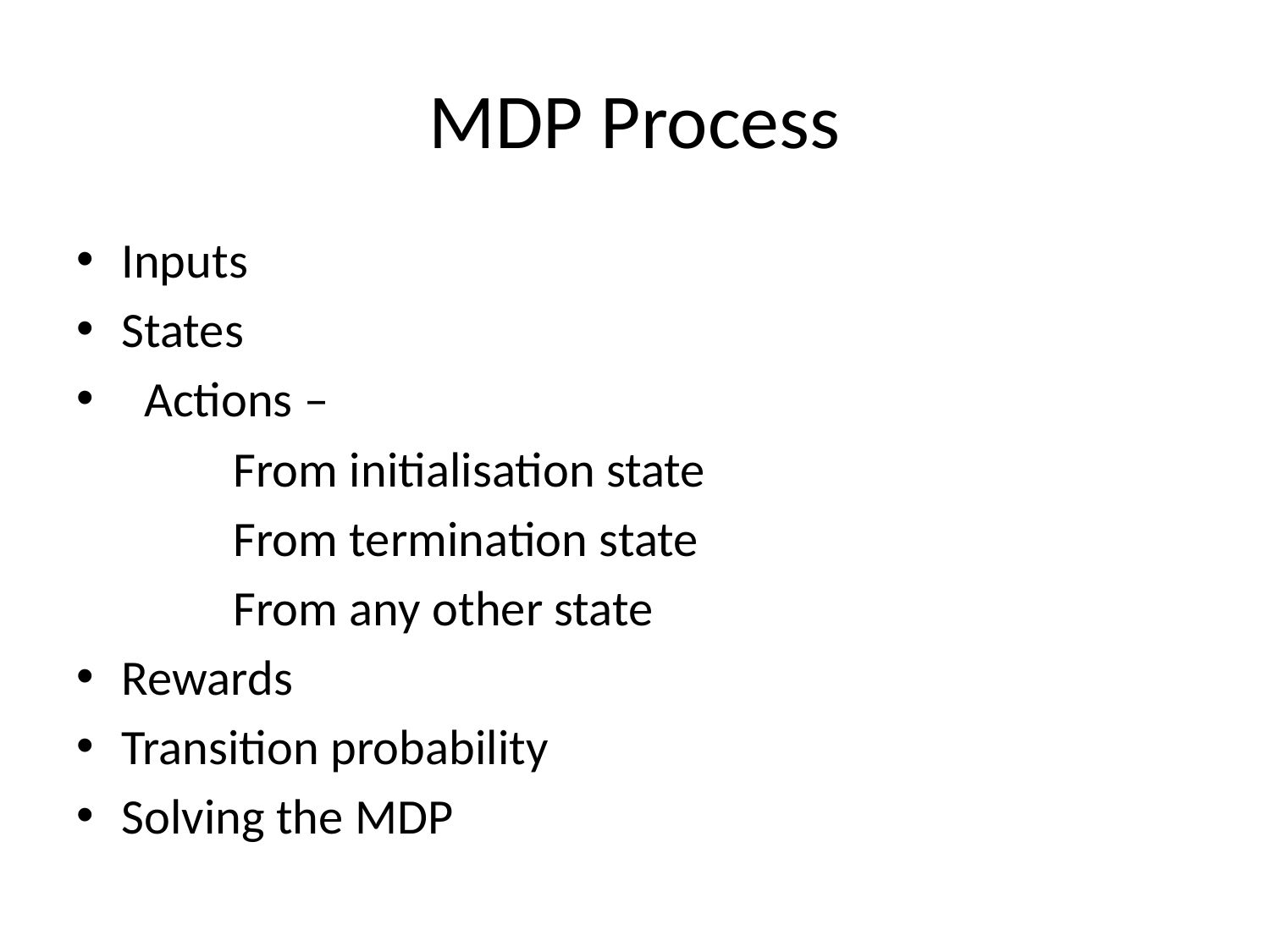

# MDP Process
Inputs
States
Actions –
              From initialisation state
              From termination state
              From any other state
Rewards
Transition probability
Solving the MDP